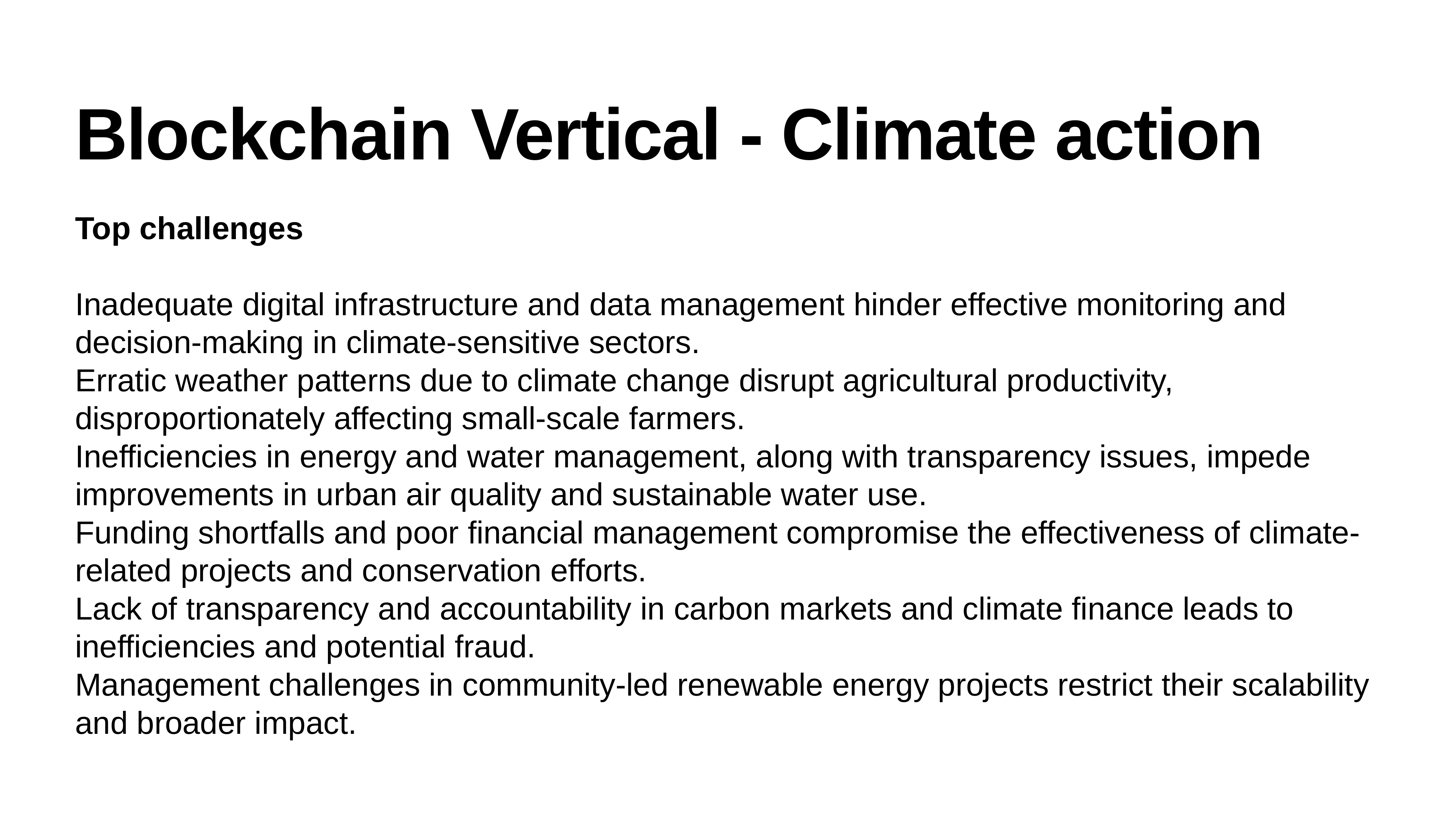

# Blockchain Vertical - Climate action
Top challenges

Inadequate digital infrastructure and data management hinder effective monitoring and decision-making in climate-sensitive sectors.
Erratic weather patterns due to climate change disrupt agricultural productivity, disproportionately affecting small-scale farmers.
Inefficiencies in energy and water management, along with transparency issues, impede improvements in urban air quality and sustainable water use.
Funding shortfalls and poor financial management compromise the effectiveness of climate-related projects and conservation efforts.
Lack of transparency and accountability in carbon markets and climate finance leads to inefficiencies and potential fraud.
Management challenges in community-led renewable energy projects restrict their scalability and broader impact.